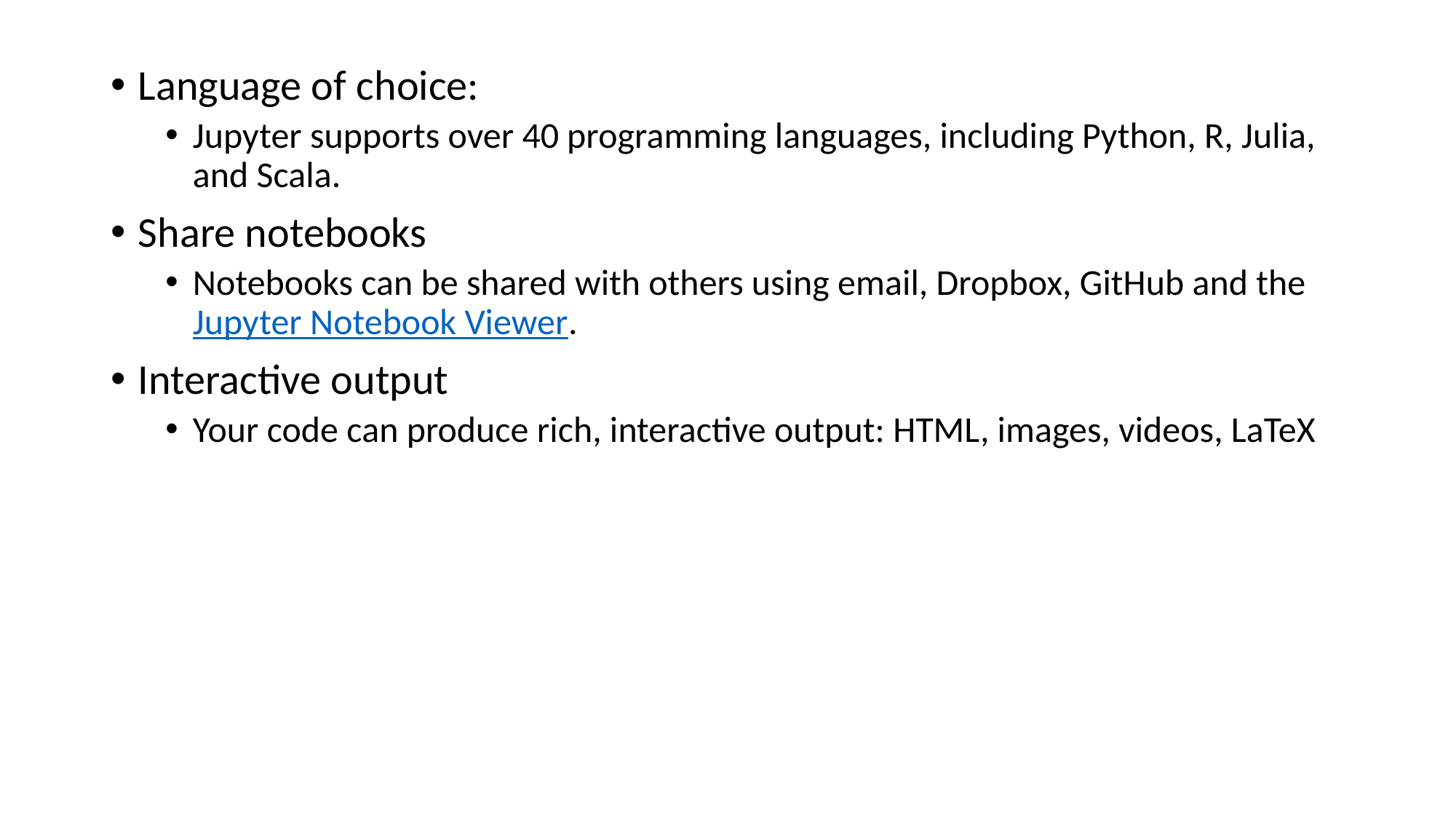

Language of choice:
Jupyter supports over 40 programming languages, including Python, R, Julia, and Scala.
Share notebooks
Notebooks can be shared with others using email, Dropbox, GitHub and the Jupyter Notebook Viewer.
Interactive output
Your code can produce rich, interactive output: HTML, images, videos, LaTeX